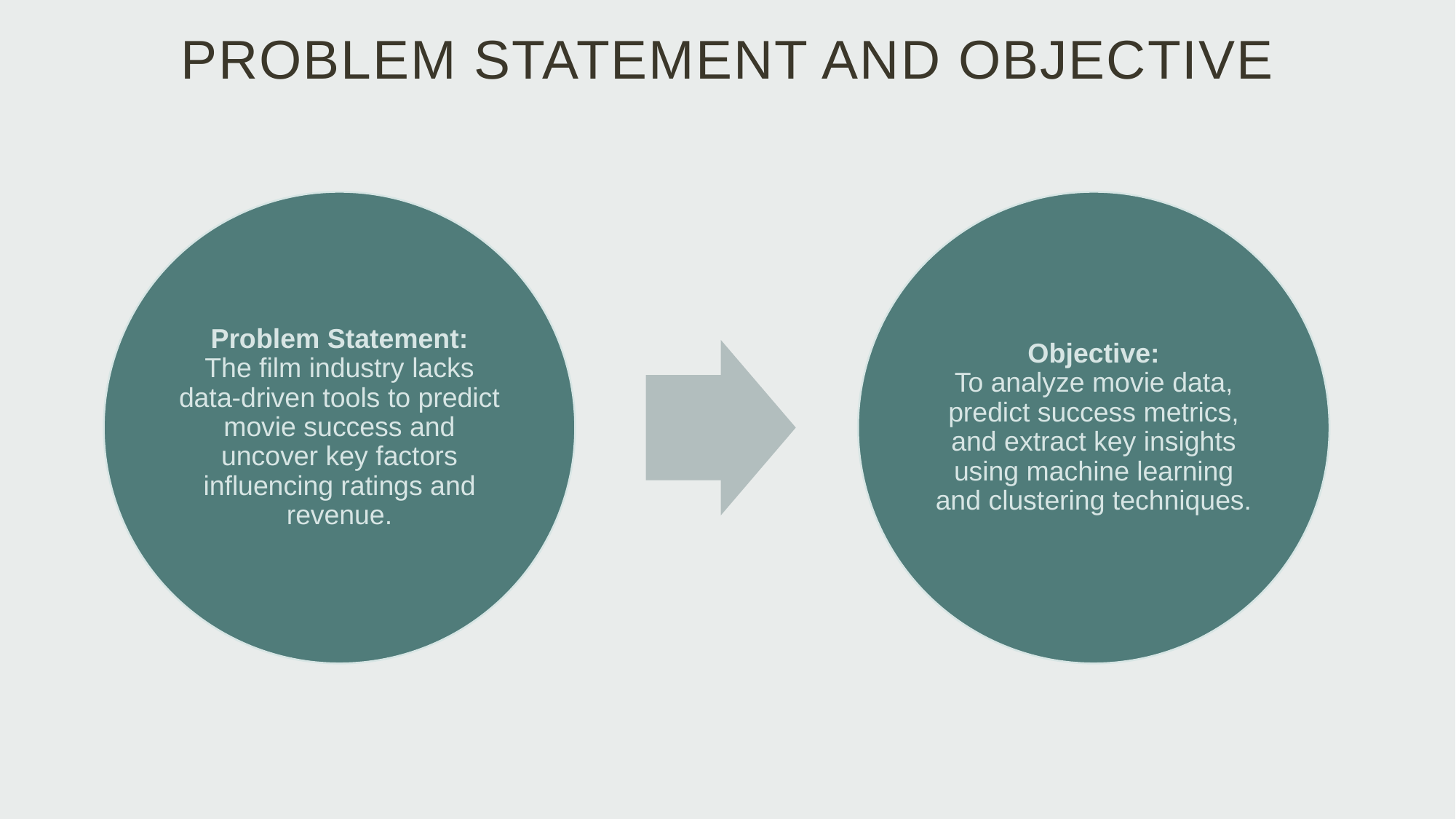

# Problem Statement and objective
Problem Statement:
The film industry lacks data-driven tools to predict movie success and uncover key factors influencing ratings and revenue.

Objective:
To analyze movie data, predict success metrics, and extract key insights using machine learning and clustering techniques.